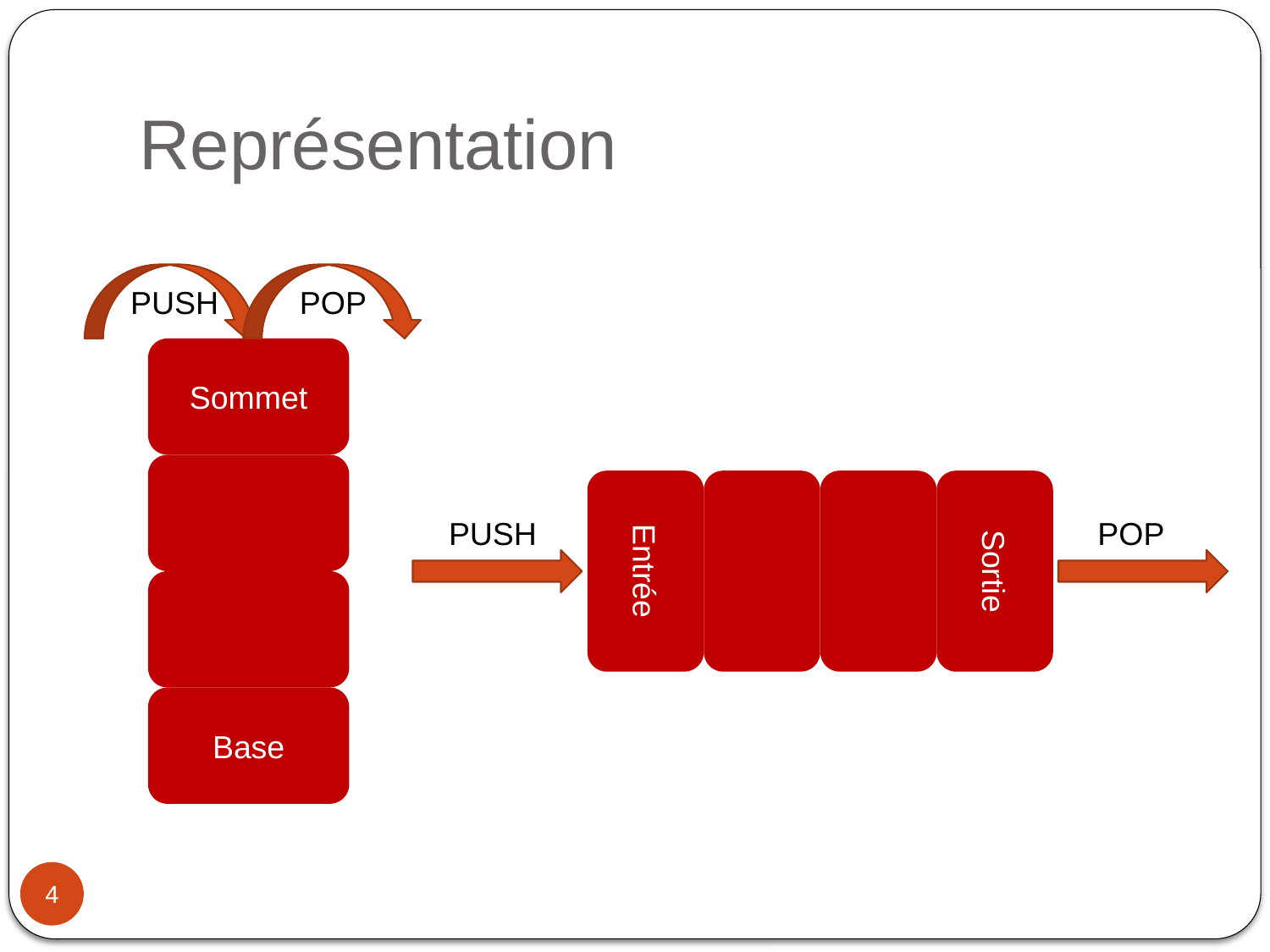

# Représentation
PUSH
POP
Sommet

Base
Sortie

Entrée
PUSH
POP

4